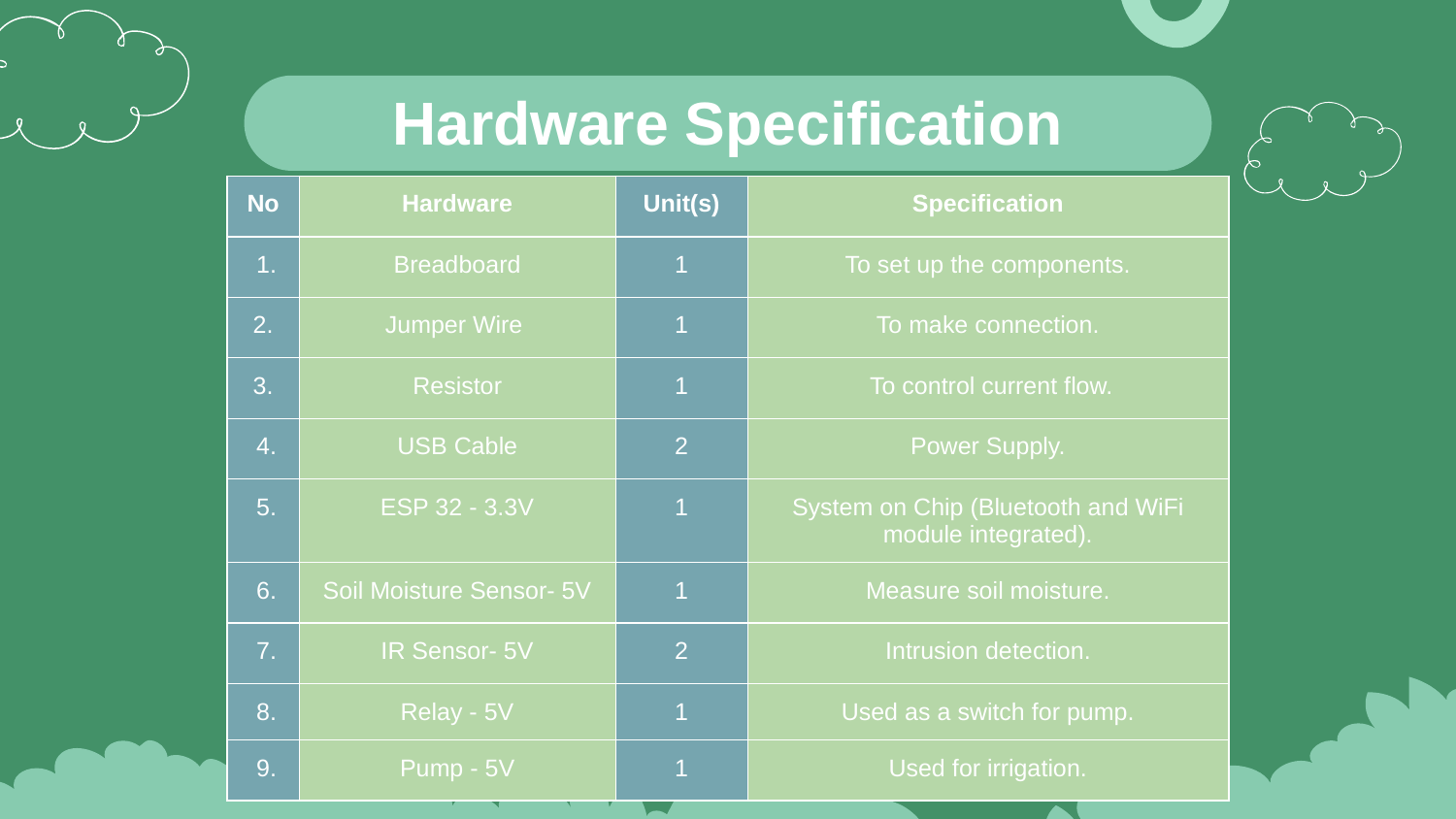

Hardware Specification

| No | Hardware | Unit(s) | Specification |
| --- | --- | --- | --- |
| 1. | Breadboard | 1 | To set up the components. |
| 2. | Jumper Wire | 1 | To make connection. |
| 3. | Resistor | 1 | To control current flow. |
| 4. | USB Cable | 2 | Power Supply. |
| 5. | ESP 32 - 3.3V | 1 | System on Chip (Bluetooth and WiFi module integrated). |
| 6. | Soil Moisture Sensor- 5V | 1 | Measure soil moisture. |
| 7. | IR Sensor- 5V | 2 | Intrusion detection. |
| 8. | Relay - 5V | 1 | Used as a switch for pump. |
| 9. | Pump - 5V | 1 | Used for irrigation. |